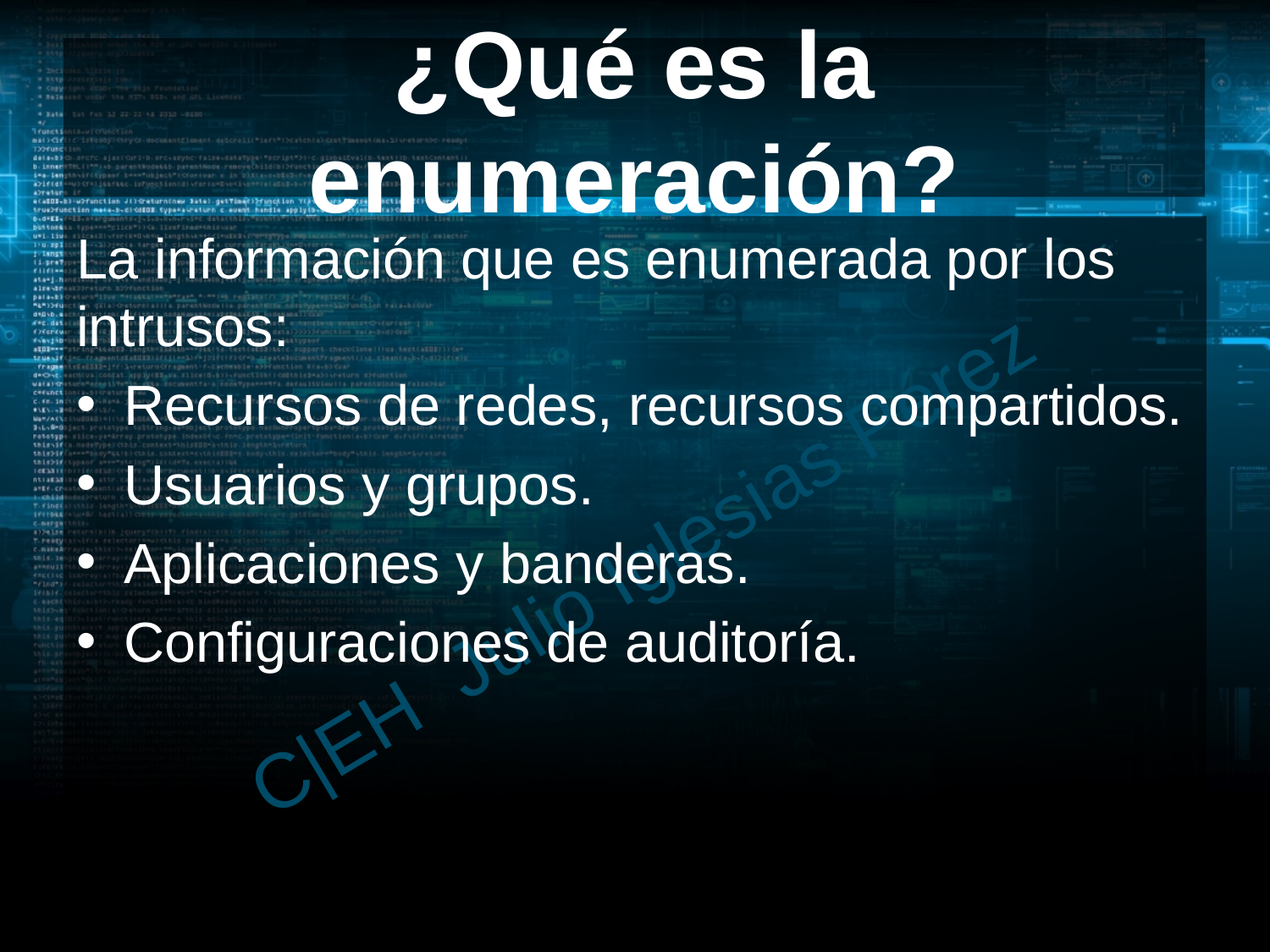

# ¿Qué es la enumeración?
La información que es enumerada por los intrusos:
Recursos de redes, recursos compartidos.
Usuarios y grupos.
Aplicaciones y banderas.
Configuraciones de auditoría.

C|EH  Julio Iglesias Pérez